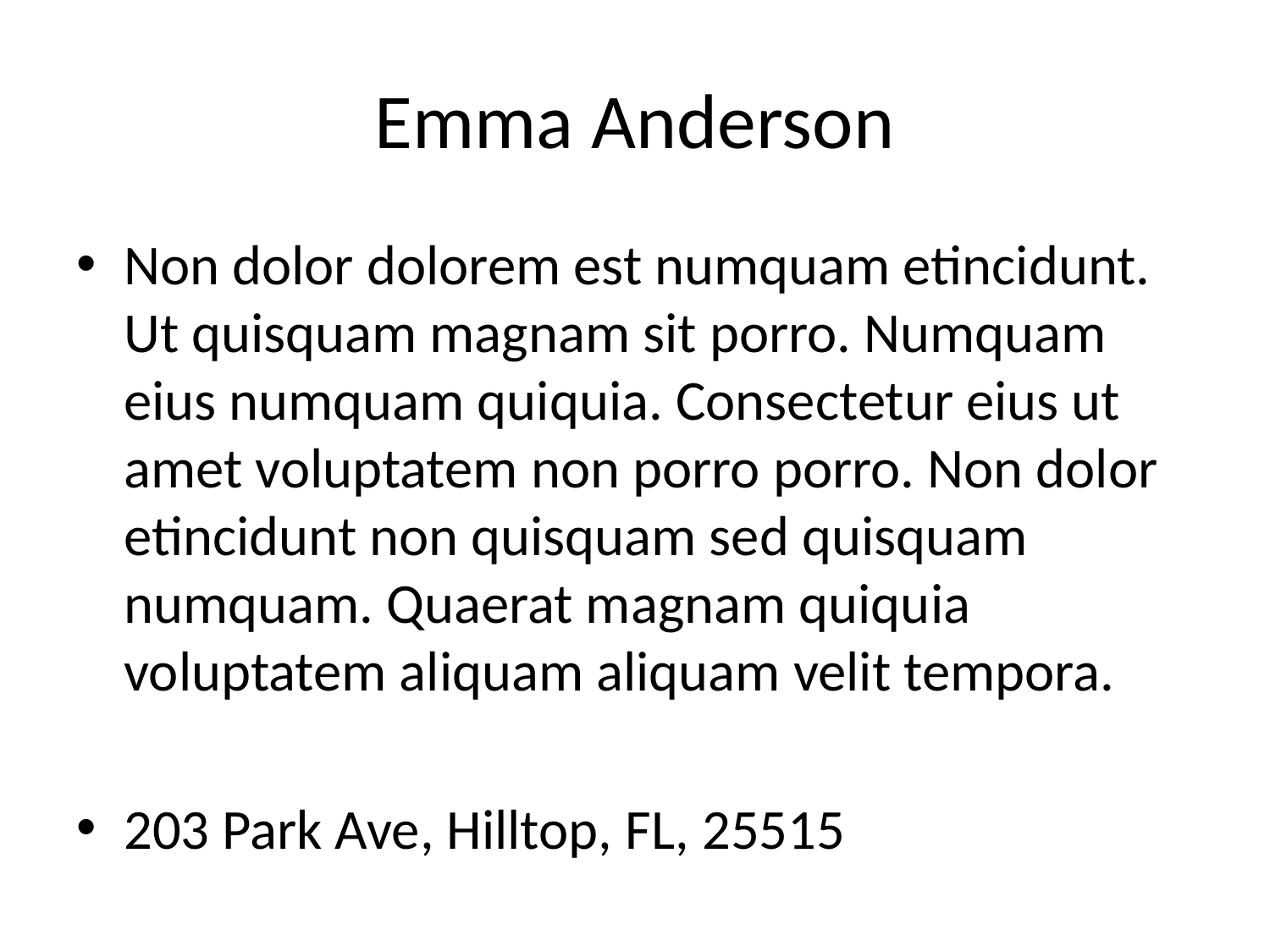

# Emma Anderson
Non dolor dolorem est numquam etincidunt. Ut quisquam magnam sit porro. Numquam eius numquam quiquia. Consectetur eius ut amet voluptatem non porro porro. Non dolor etincidunt non quisquam sed quisquam numquam. Quaerat magnam quiquia voluptatem aliquam aliquam velit tempora.

203 Park Ave, Hilltop, FL, 25515